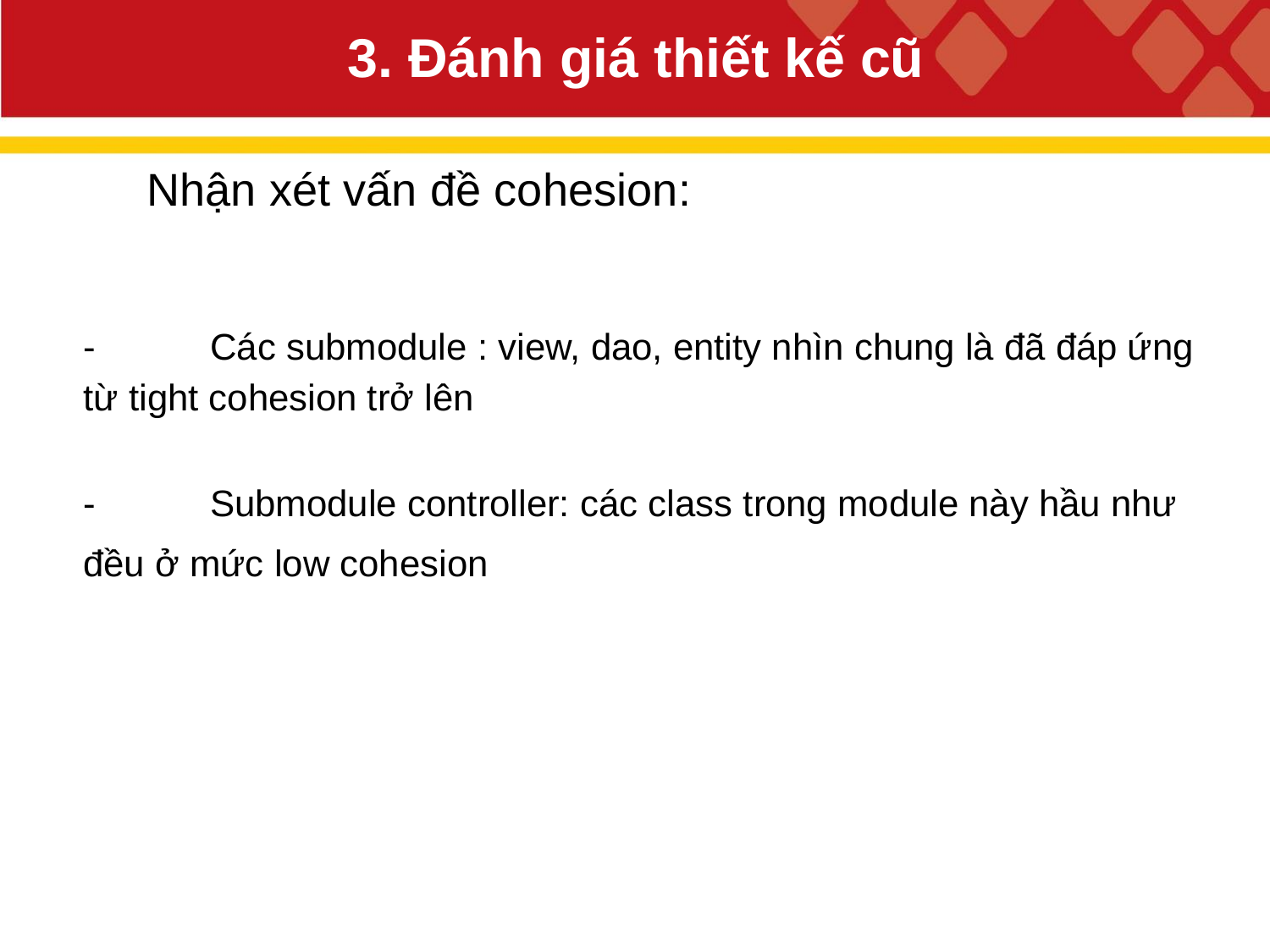

# 3. Đánh giá thiết kế cũ
Nhận xét vấn đề cohesion:

-	Các submodule : view, dao, entity nhìn chung là đã đáp ứng từ tight cohesion trở lên
-	Submodule controller: các class trong module này hầu như đều ở mức low cohesion